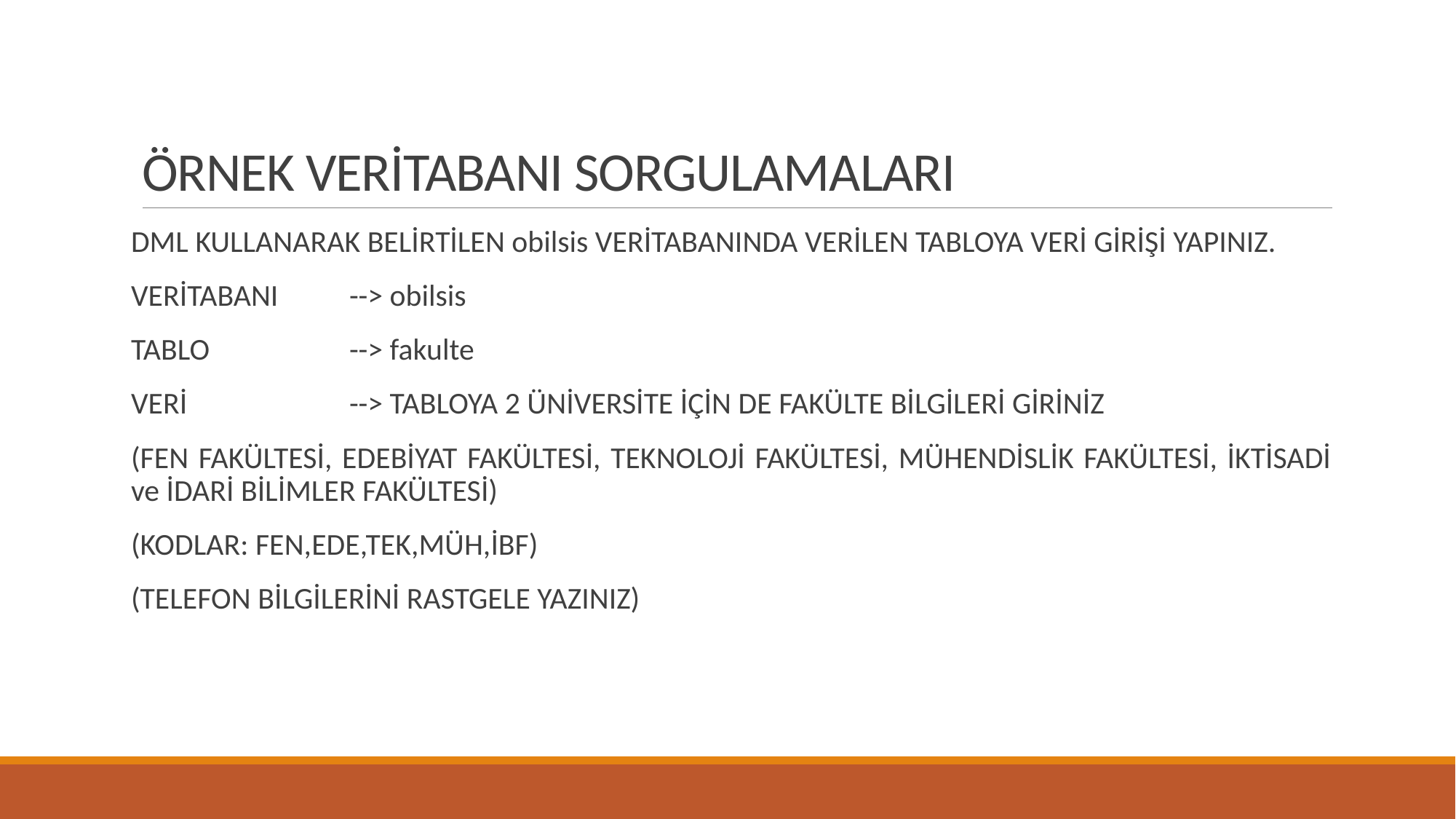

# ÖRNEK VERİTABANI SORGULAMALARI
DML KULLANARAK BELİRTİLEN obilsis VERİTABANINDA VERİLEN TABLOYA VERİ GİRİŞİ YAPINIZ.
VERİTABANI 	--> obilsis
TABLO		--> fakulte
VERİ		--> TABLOYA 2 ÜNİVERSİTE İÇİN DE FAKÜLTE BİLGİLERİ GİRİNİZ
(FEN FAKÜLTESİ, EDEBİYAT FAKÜLTESİ, TEKNOLOJİ FAKÜLTESİ, MÜHENDİSLİK FAKÜLTESİ, İKTİSADİ ve İDARİ BİLİMLER FAKÜLTESİ)
(KODLAR: FEN,EDE,TEK,MÜH,İBF)
(TELEFON BİLGİLERİNİ RASTGELE YAZINIZ)